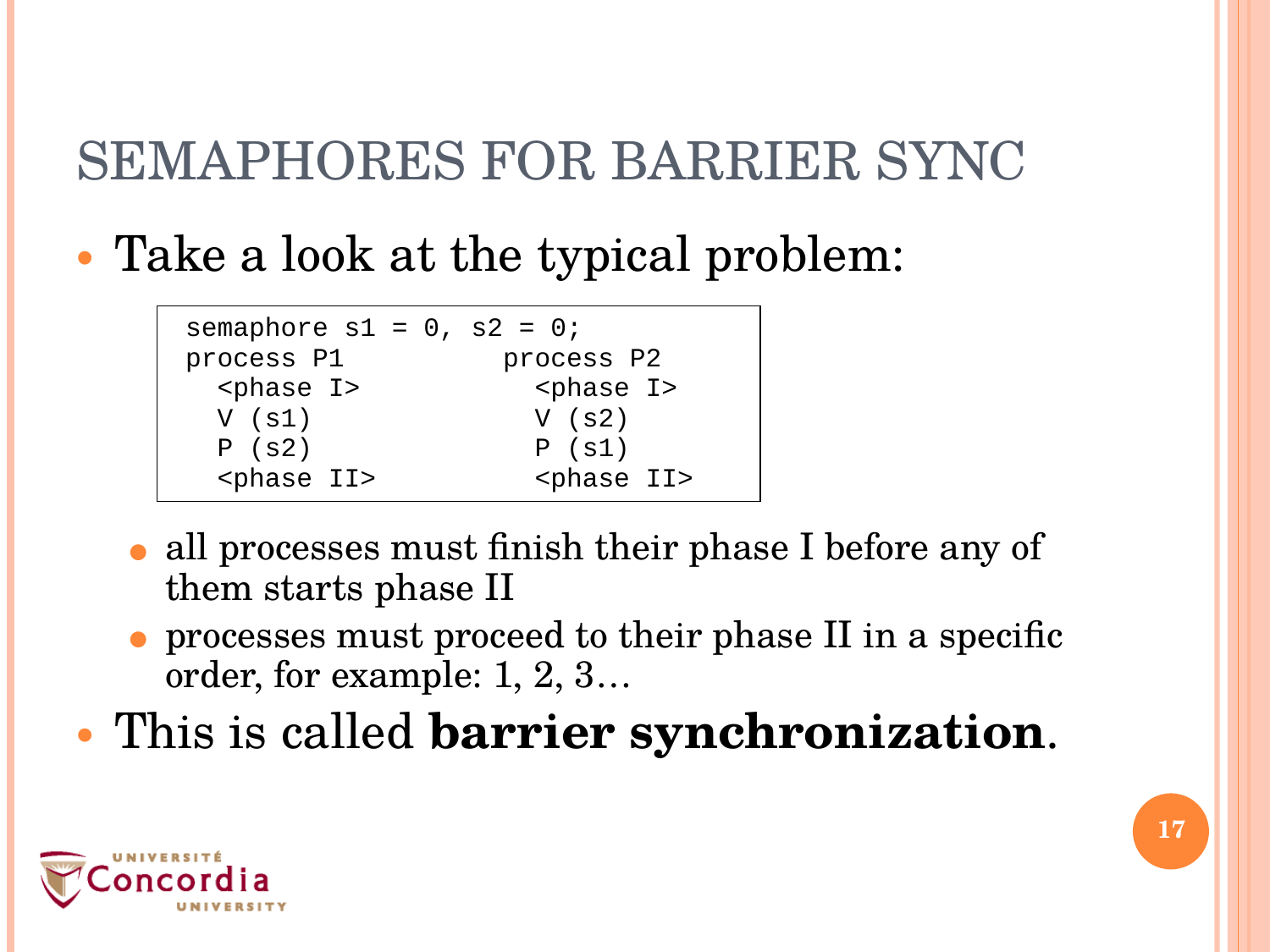

# Semaphores for Barrier Sync
Take a look at the typical problem:

all processes must finish their phase I before any of them starts phase II
processes must proceed to their phase II in a specific order, for example: 1, 2, 3…
This is called barrier synchronization.
 semaphore s1 = 0, s2 = 0;
 process P1          process P2
   <phase I>           <phase I>
   V (s1)              V (s2)
   P (s2)              P (s1)
   <phase II>          <phase II>
17
17